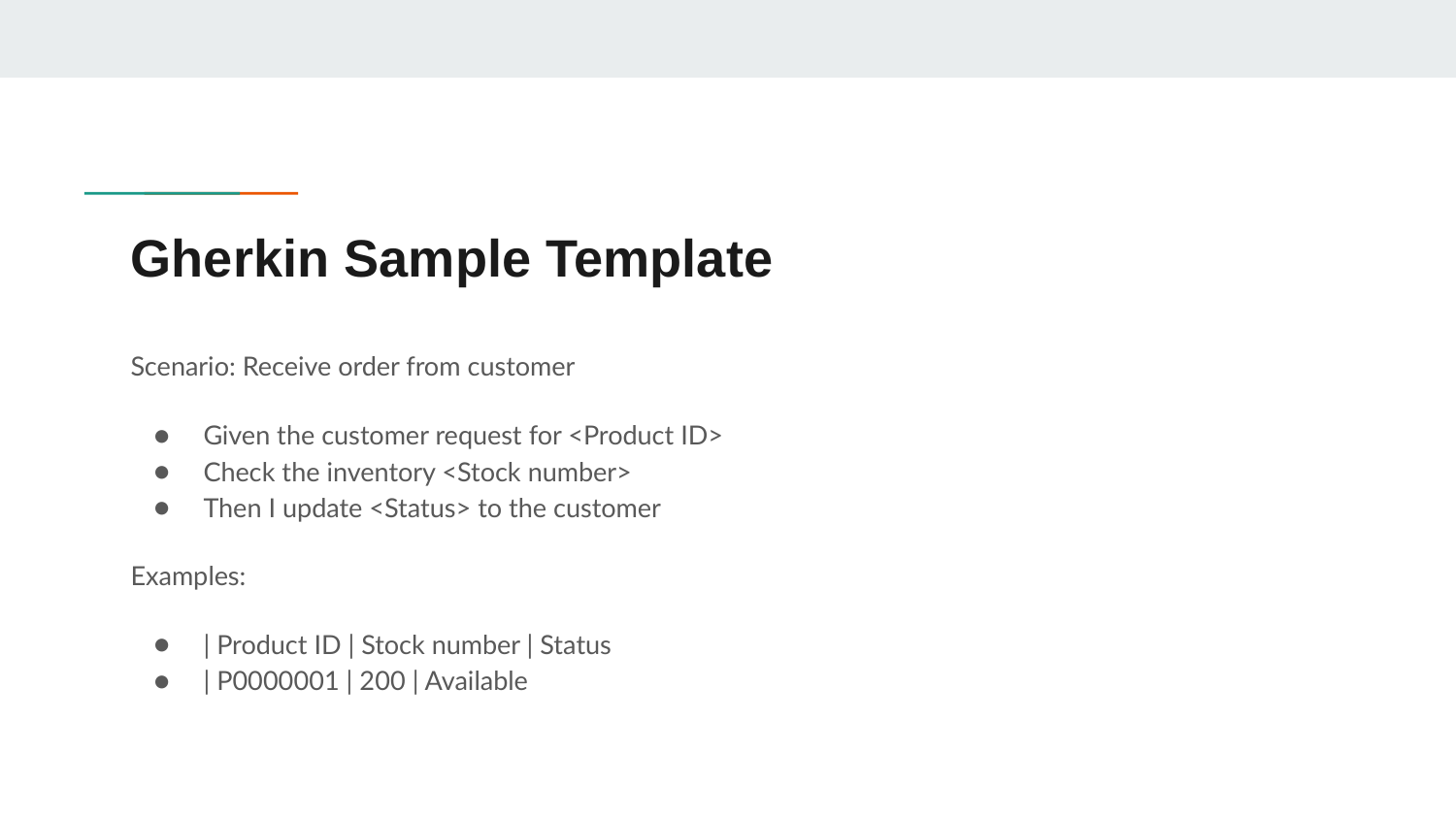

# Gherkin Sample Template
Scenario: Receive order from customer
Given the customer request for <Product ID>
Check the inventory <Stock number>
Then I update <Status> to the customer
Examples:
| Product ID | Stock number | Status
| P0000001 | 200 | Available